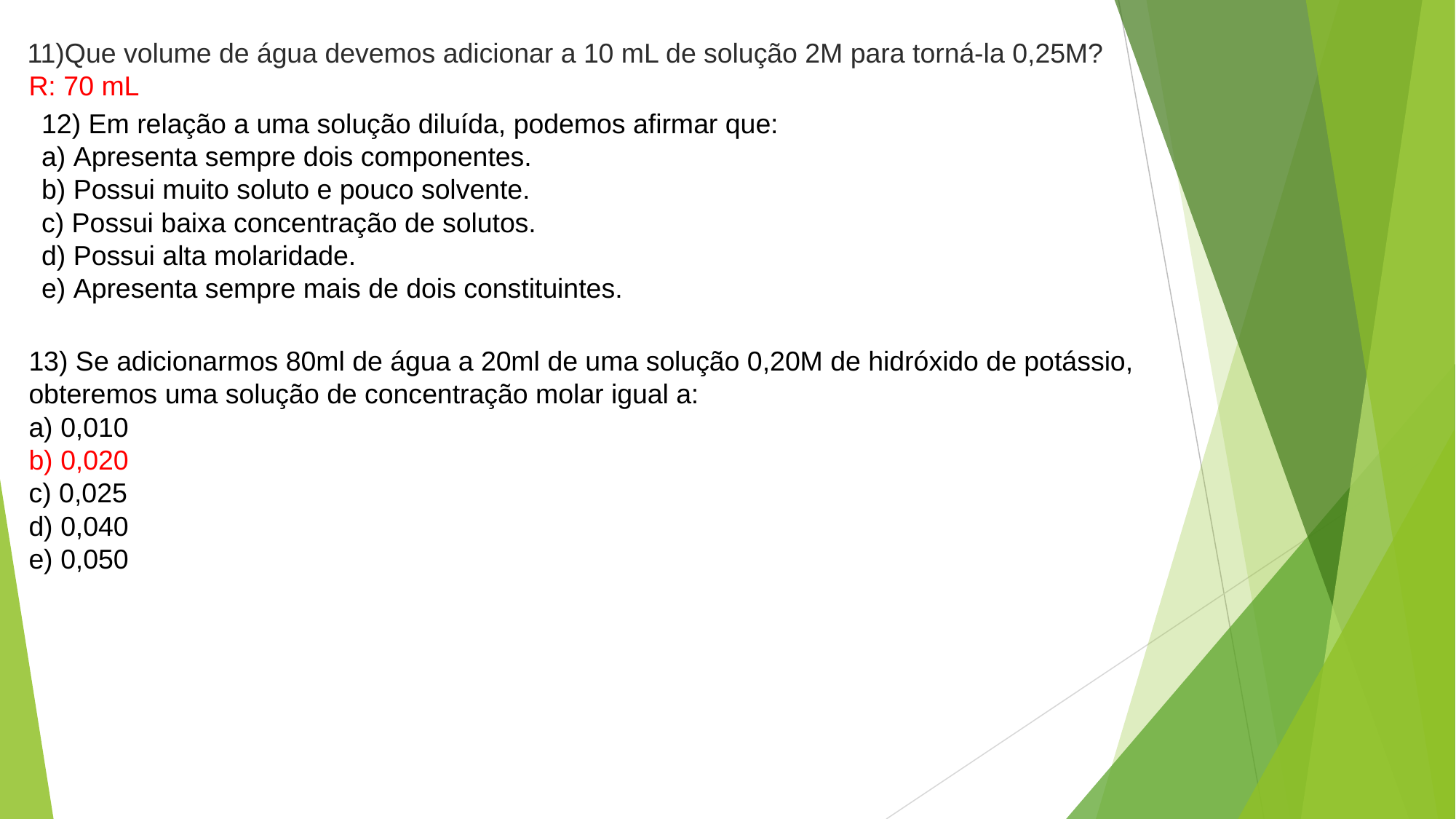

Que volume de água devemos adicionar a 10 mL de solução 2M para torná-la 0,25M?  R: 70 mL
Em relação a uma solução diluída, podemos afirmar que:
Apresenta sempre dois componentes.
Possui muito soluto e pouco solvente.
Possui baixa concentração de solutos.
Possui alta molaridade.
Apresenta sempre mais de dois constituintes.

13) Se adicionarmos 80ml de água a 20ml de uma solução 0,20M de hidróxido de potássio,  obteremos uma solução de concentração molar igual a:
a) 0,010
b) 0,020
c) 0,025
d) 0,040
e) 0,050